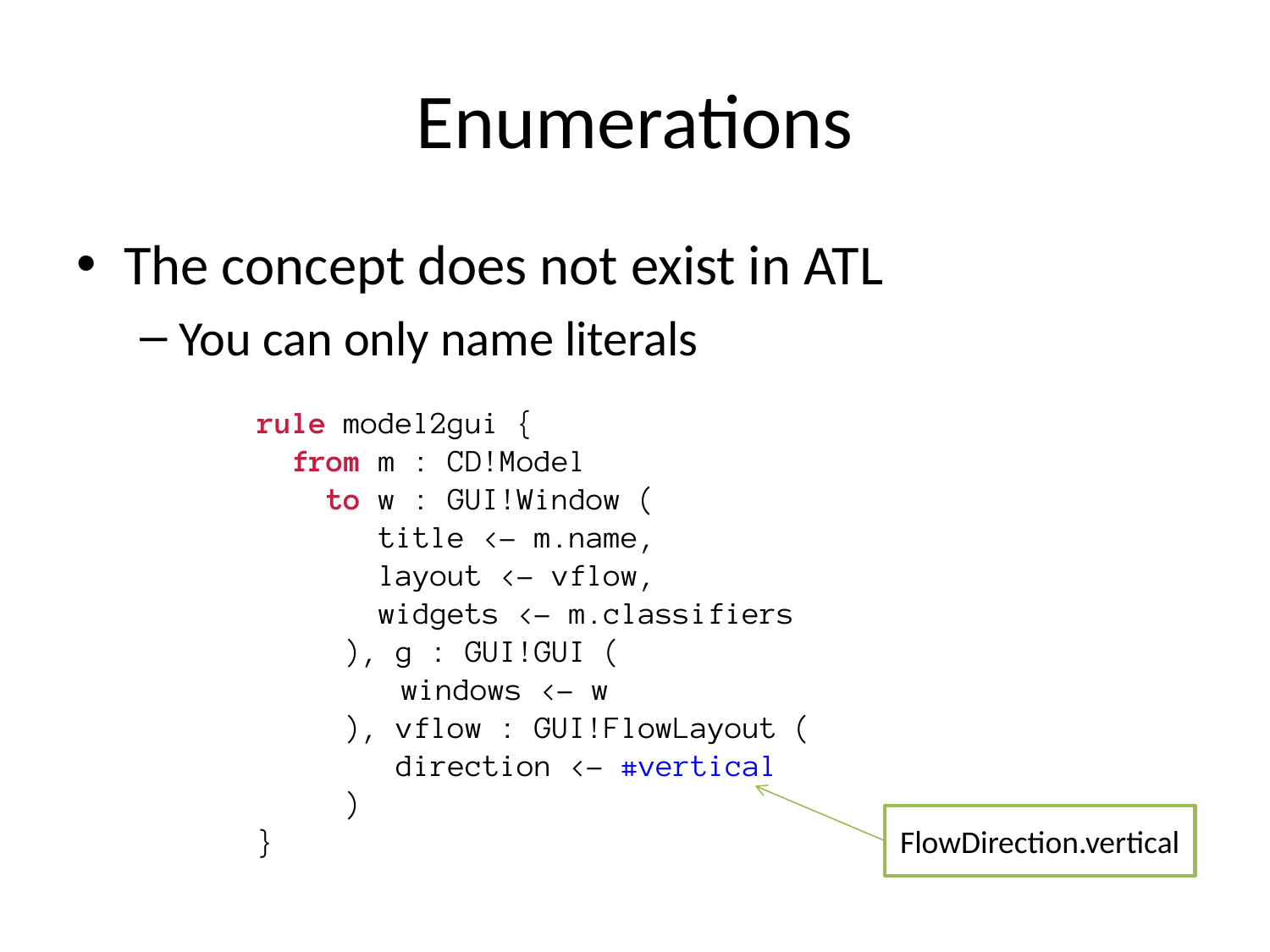

# Enumerations
The concept does not exist in ATL
You can only name literals
rule model2gui {
  from m : CD!Model
    to w : GUI!Window (
       title <- m.name,
       layout <- vflow,
       widgets <- m.classifiers
     ), g : GUI!GUI (
	 windows <- w
     ), vflow : GUI!FlowLayout (
        direction <- #vertical
     )
}
FlowDirection.vertical